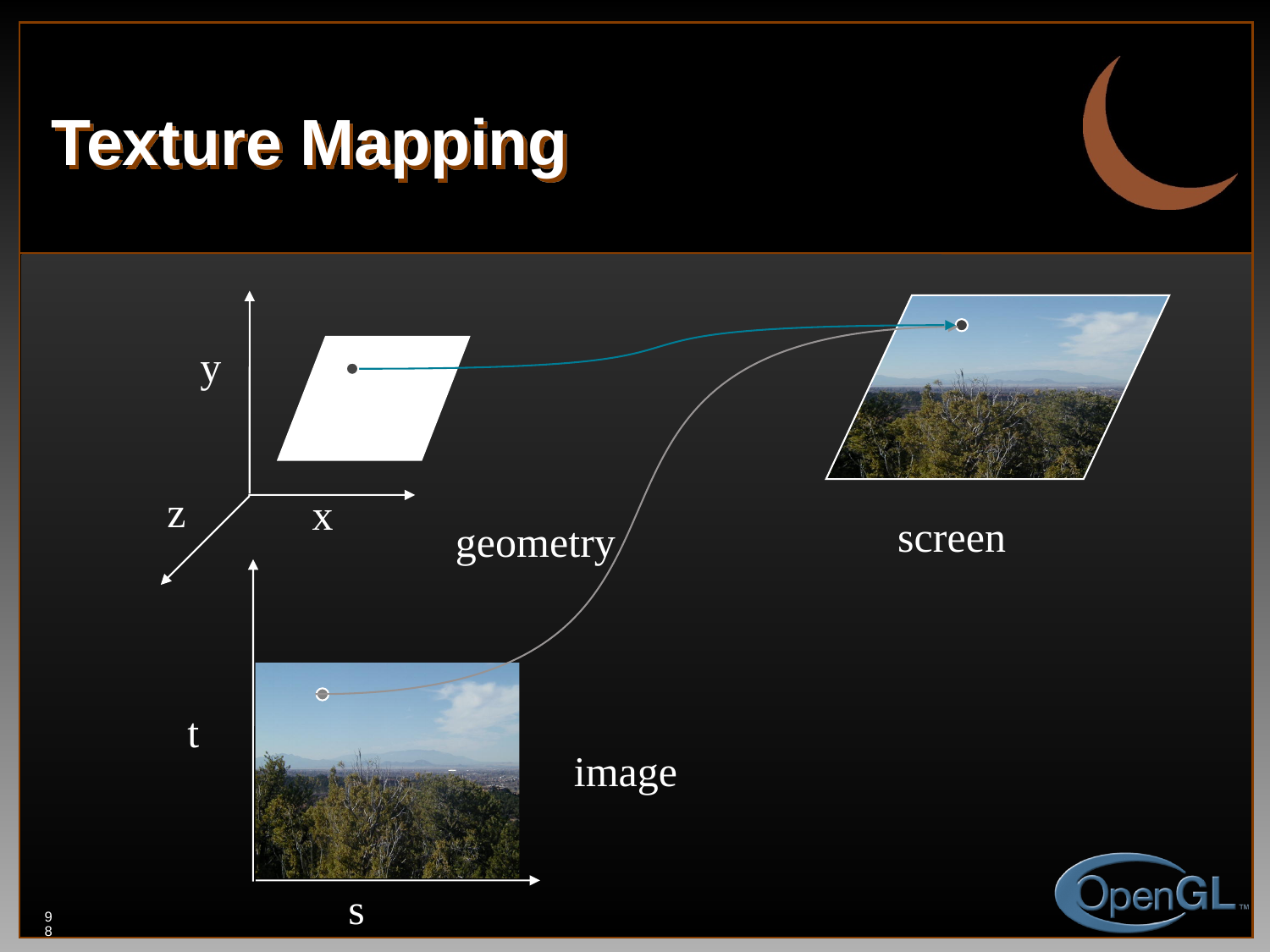

# Texture Mapping

y
z
x

screen
geometry

t
s

image
98